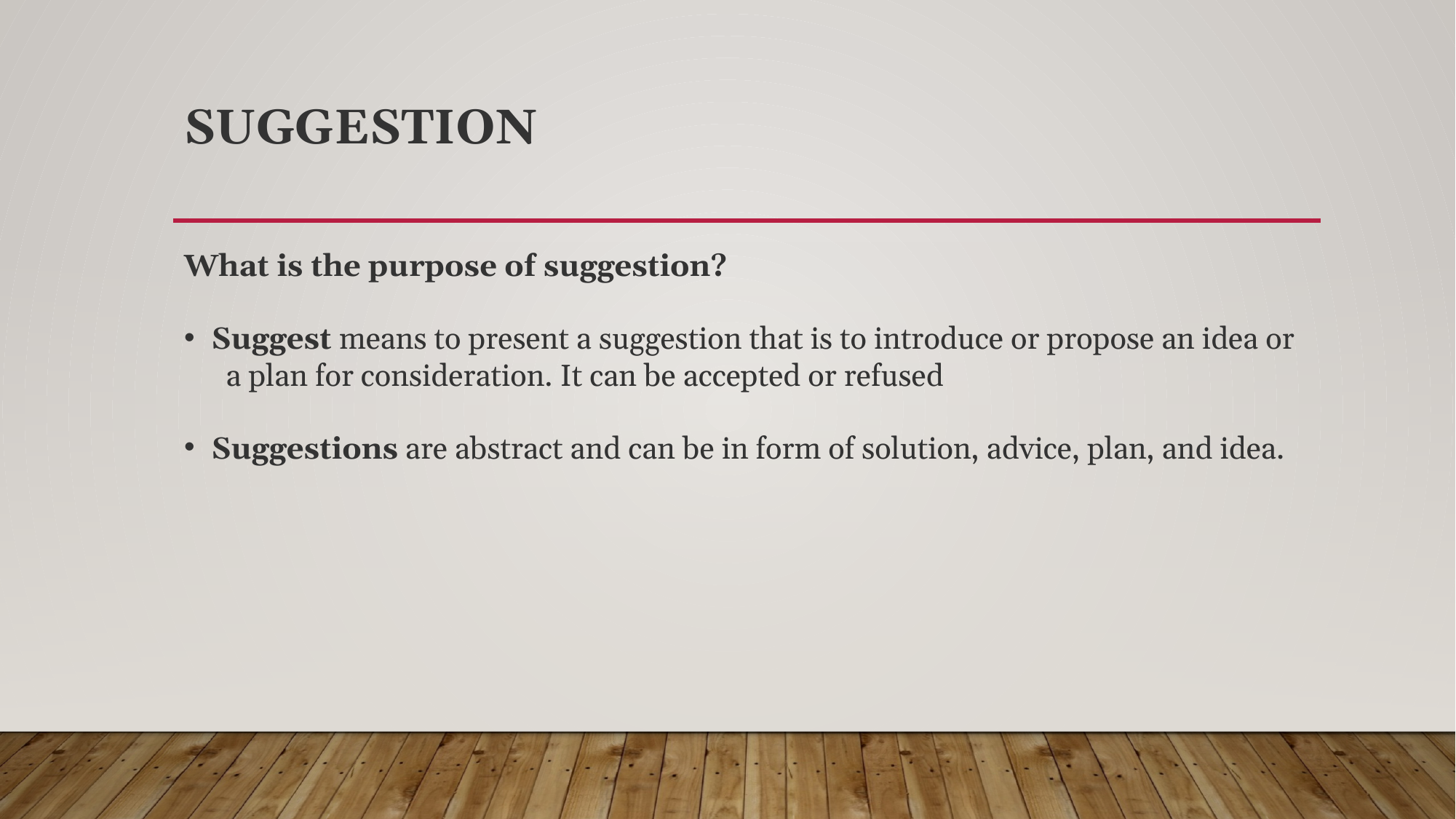

# Suggestion
What is the purpose of suggestion?

Suggest means to present a suggestion that is to introduce or propose an idea or    a plan for consideration. It can be accepted or refused

Suggestions are abstract and can be in form of solution, advice, plan, and idea.